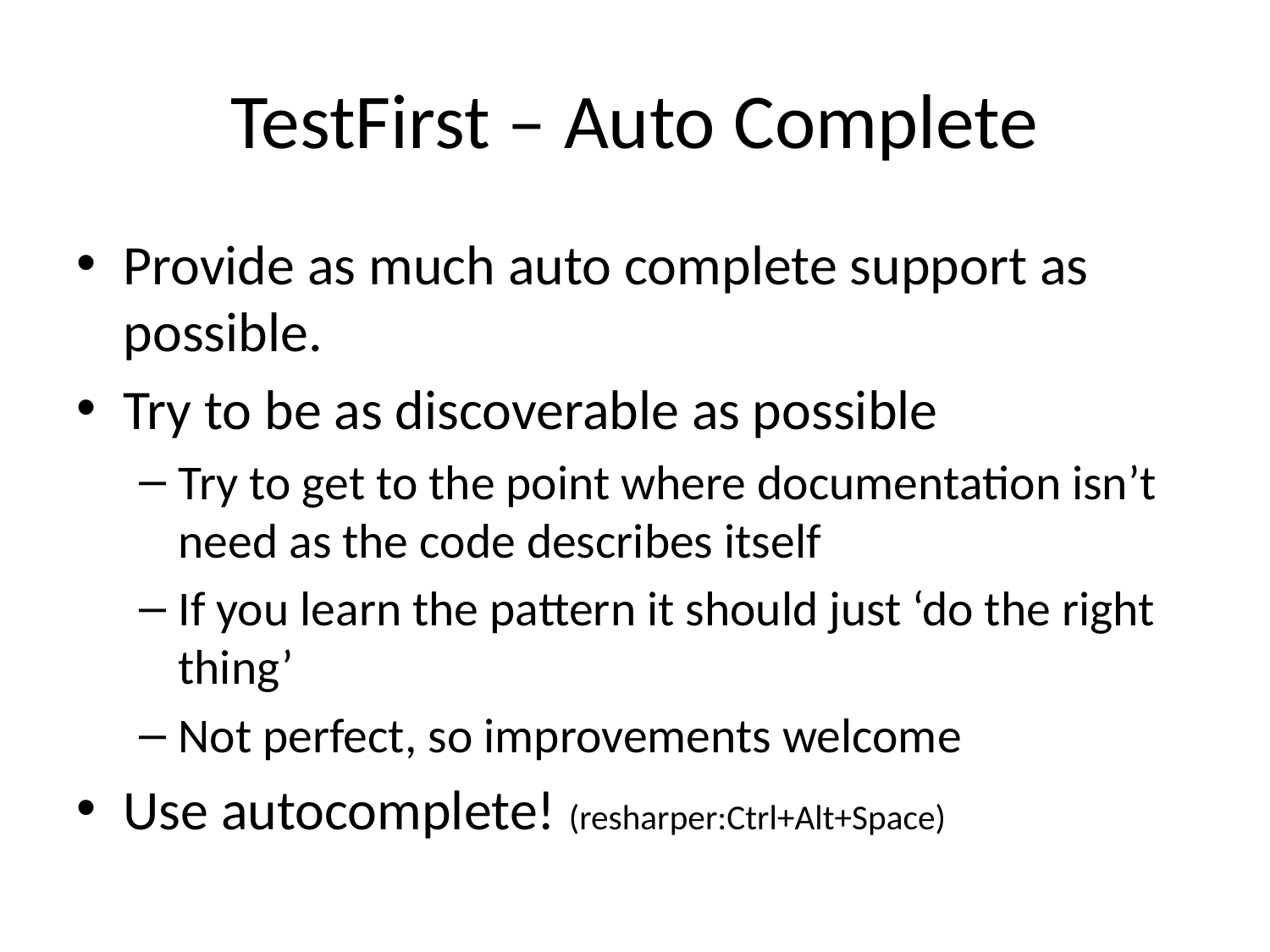

# TestFirst – Auto Complete
Provide as much auto complete support as possible.
Try to be as discoverable as possible
Try to get to the point where documentation isn’t need as the code describes itself
If you learn the pattern it should just ‘do the right thing’
Not perfect, so improvements welcome
Use autocomplete! (resharper:Ctrl+Alt+Space)